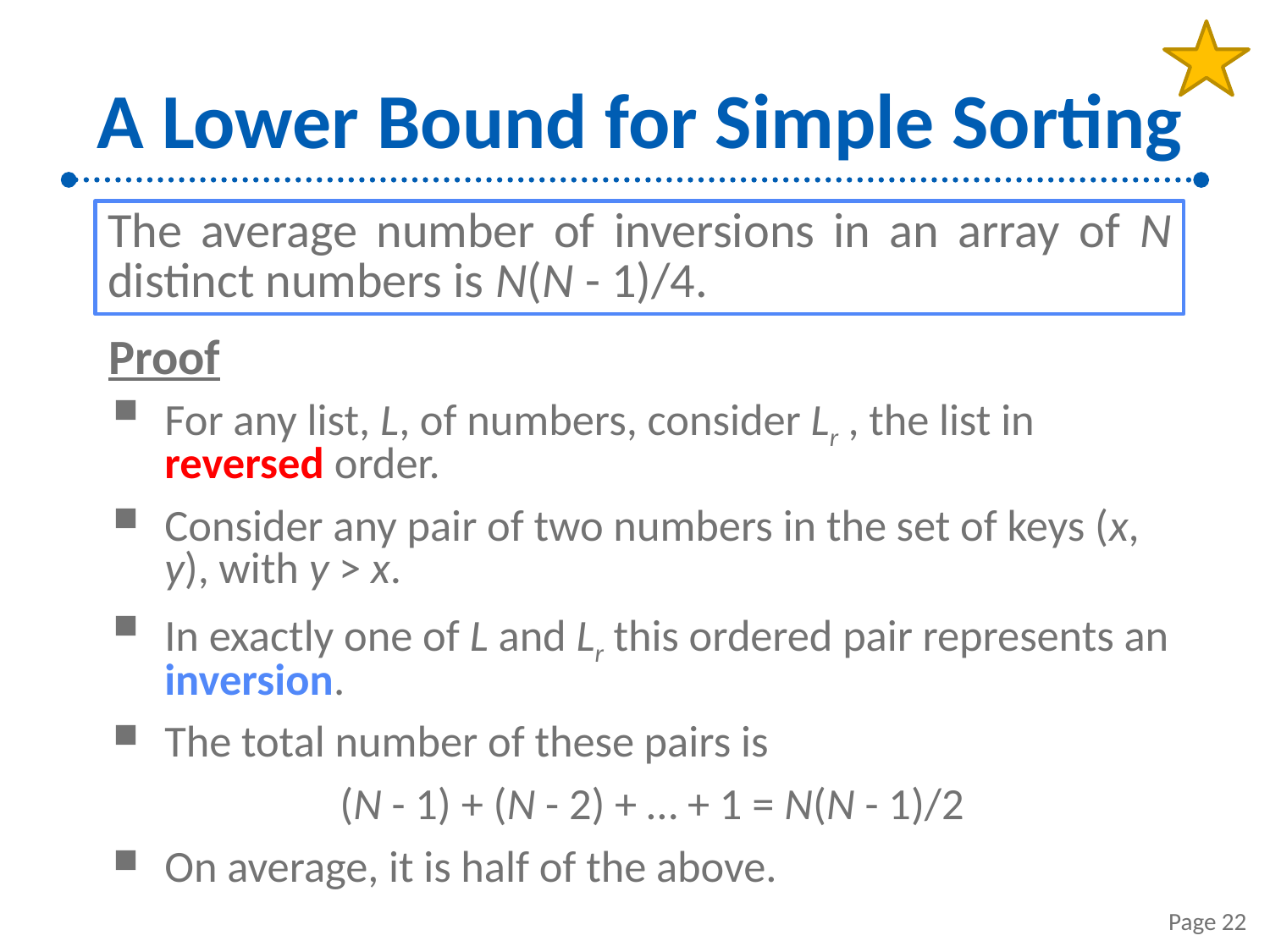

# A Lower Bound for Simple Sorting
The average number of inversions in an array of N distinct numbers is N(N - 1)/4.
Proof
For any list, L, of numbers, consider Lr , the list in reversed order.
Consider any pair of two numbers in the set of keys (x, y), with y > x.
In exactly one of L and Lr this ordered pair represents an inversion.
The total number of these pairs is
(N - 1) + (N - 2) + … + 1 = N(N - 1)/2
On average, it is half of the above.

Page 22